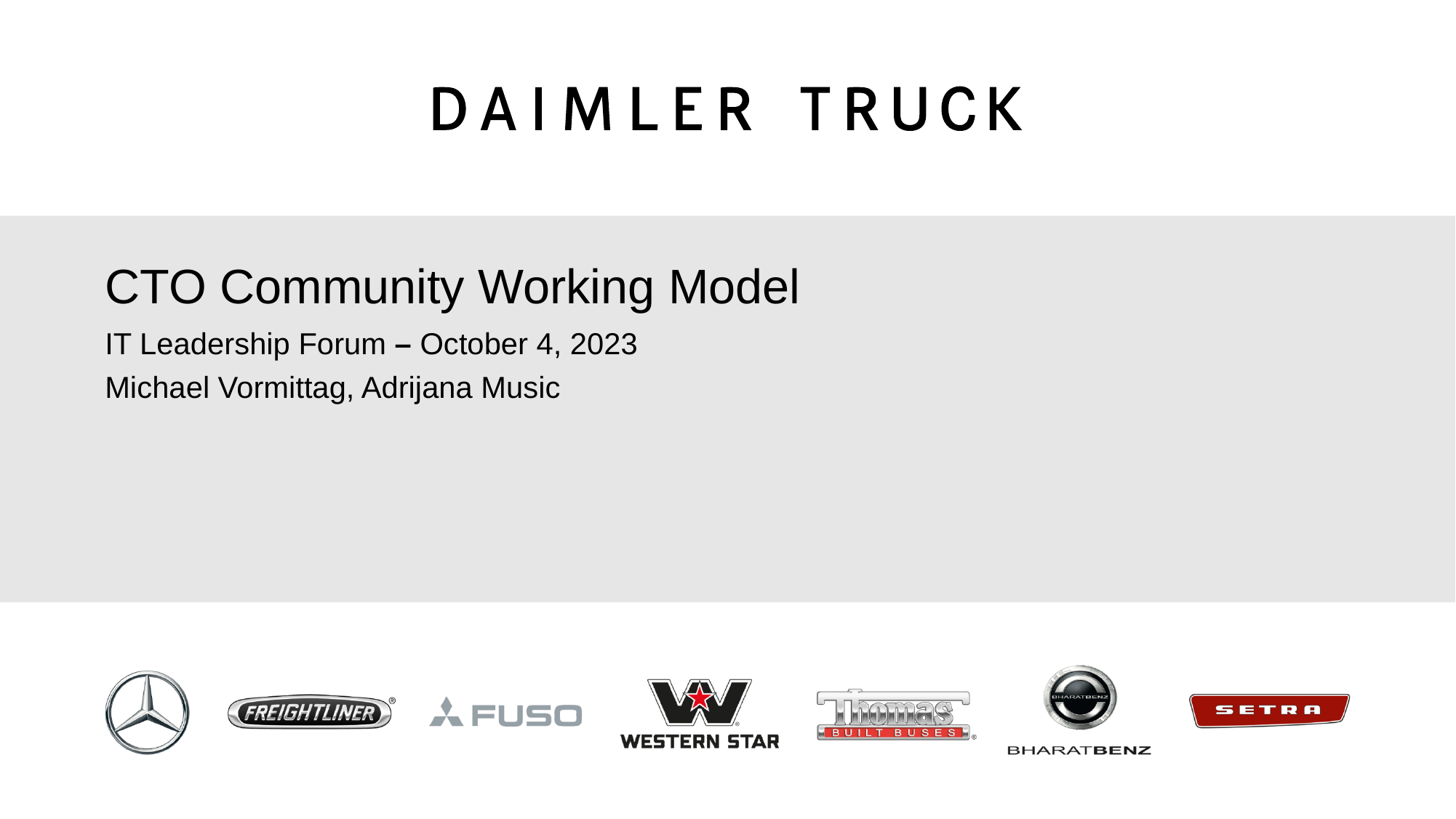

# CTO Community Working Model
IT Leadership Forum – October 4, 2023
Michael Vormittag, Adrijana Music